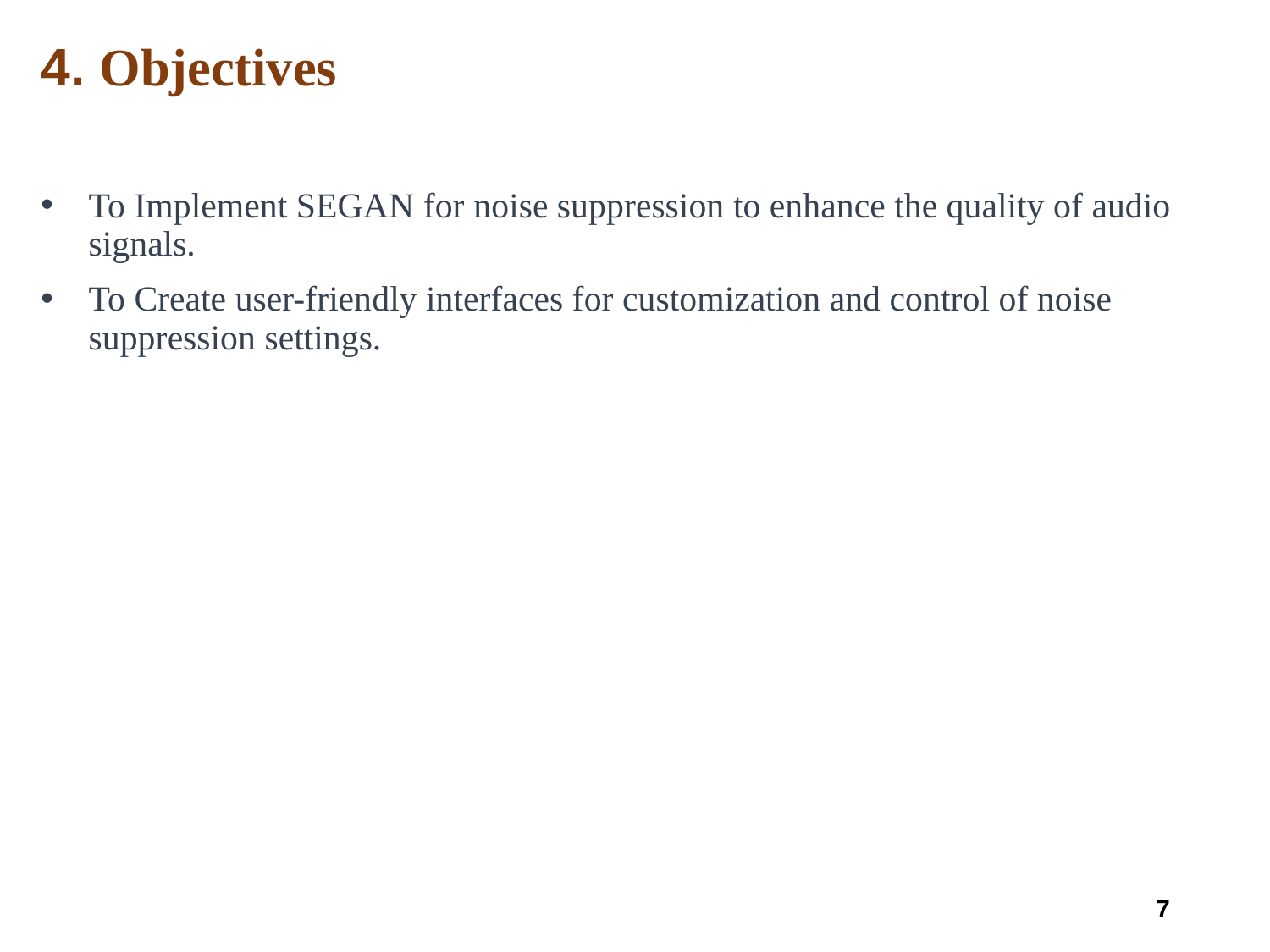

# 4. Objectives
To Implement SEGAN for noise suppression to enhance the quality of audio signals.
To Create user-friendly interfaces for customization and control of noise suppression settings.

7